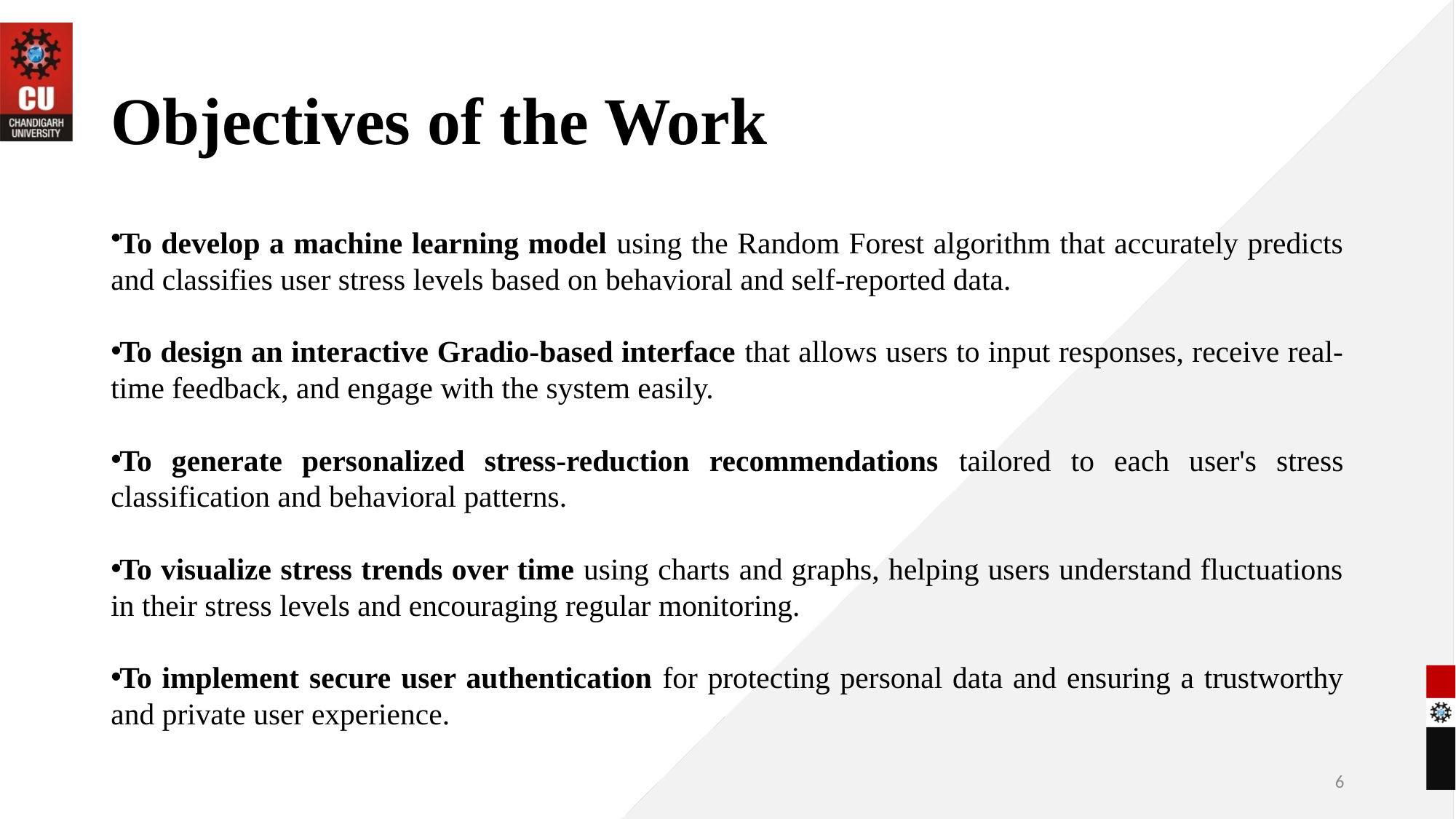

# Objectives of the Work
To develop a machine learning model using the Random Forest algorithm that accurately predicts and classifies user stress levels based on behavioral and self-reported data.

To design an interactive Gradio-based interface that allows users to input responses, receive real-time feedback, and engage with the system easily.

To generate personalized stress-reduction recommendations tailored to each user's stress classification and behavioral patterns.

To visualize stress trends over time using charts and graphs, helping users understand fluctuations in their stress levels and encouraging regular monitoring.

To implement secure user authentication for protecting personal data and ensuring a trustworthy and private user experience.
6